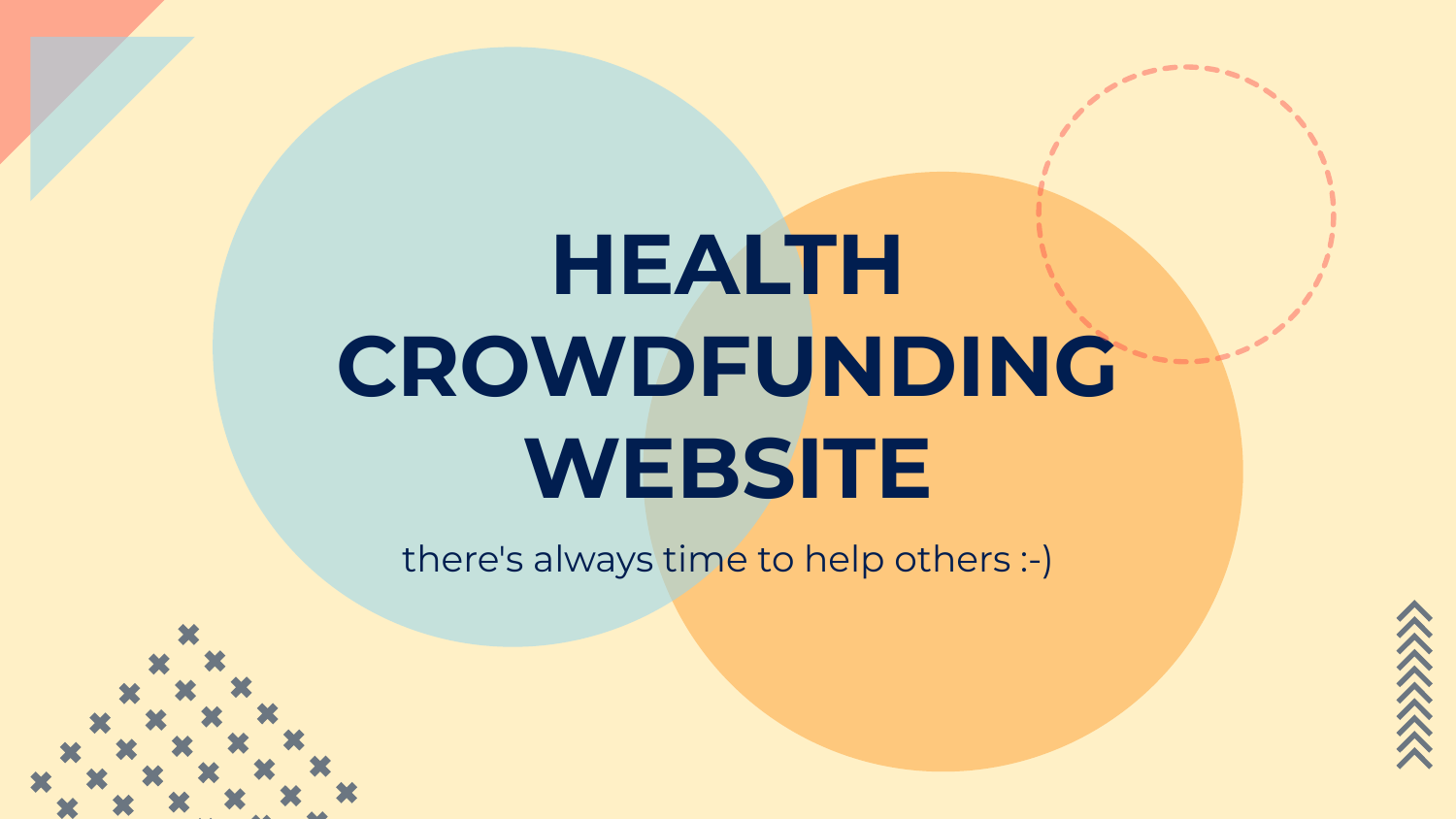

# HEALTH CROWDFUNDING WEBSITE
there's always time to help others :-)